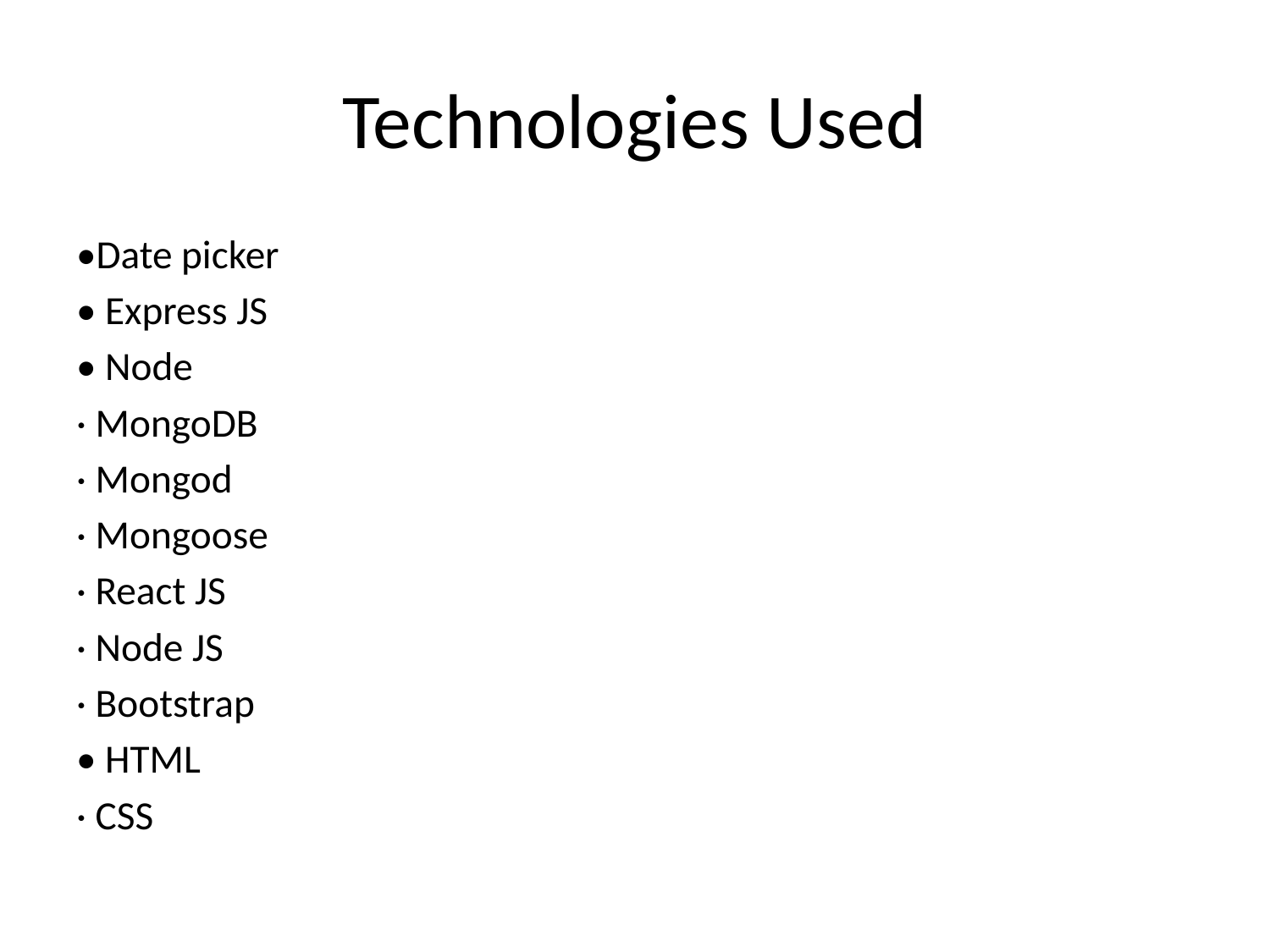

# Technologies Used
•Date picker
• Express JS
• Node
· MongoDB
· Mongod
· Mongoose
· React JS
· Node JS
· Bootstrap
• HTML
· CSS